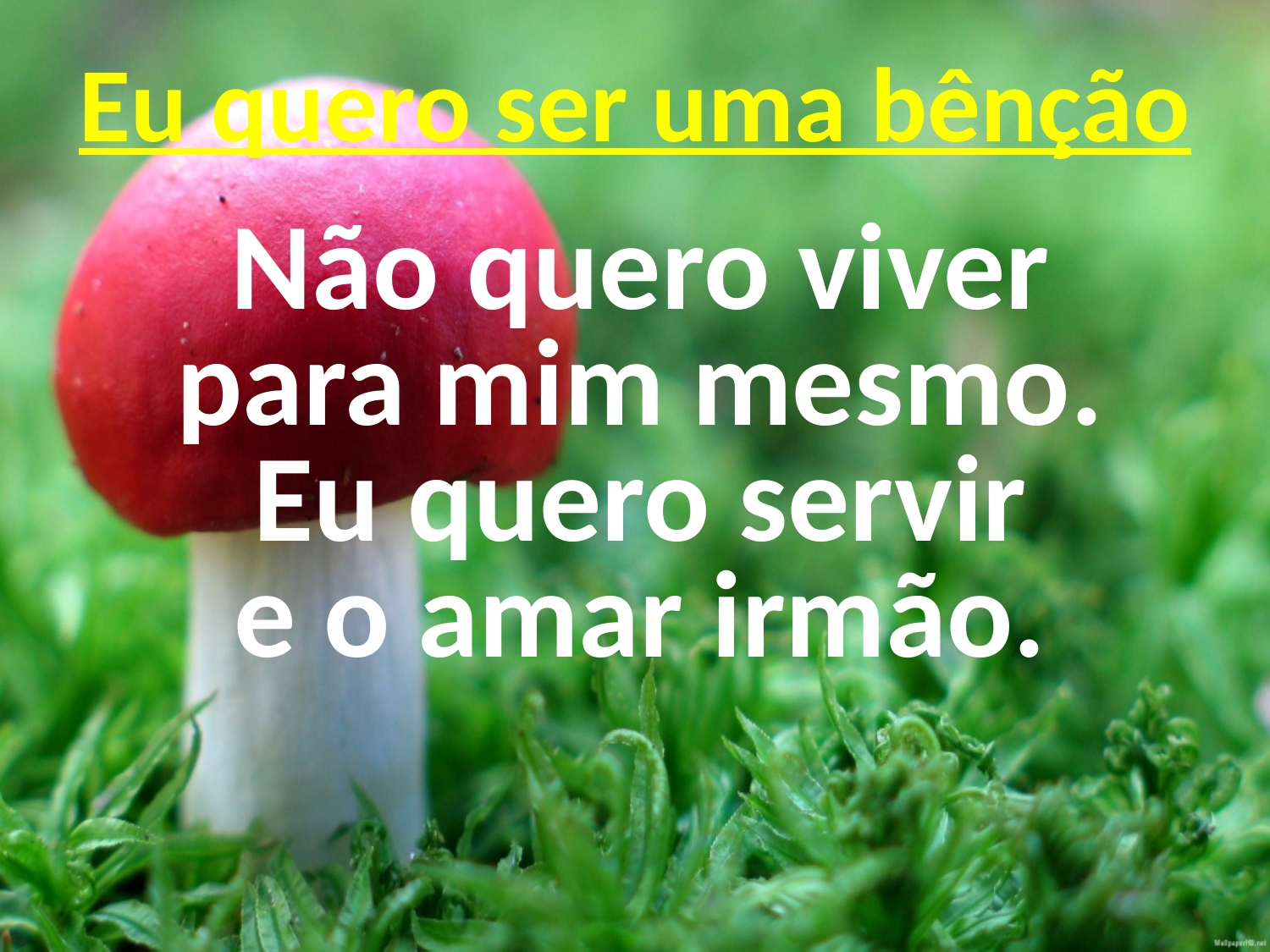

Eu quero ser uma bênção
Não quero viver
para mim mesmo.
Eu quero servir
e o amar irmão.